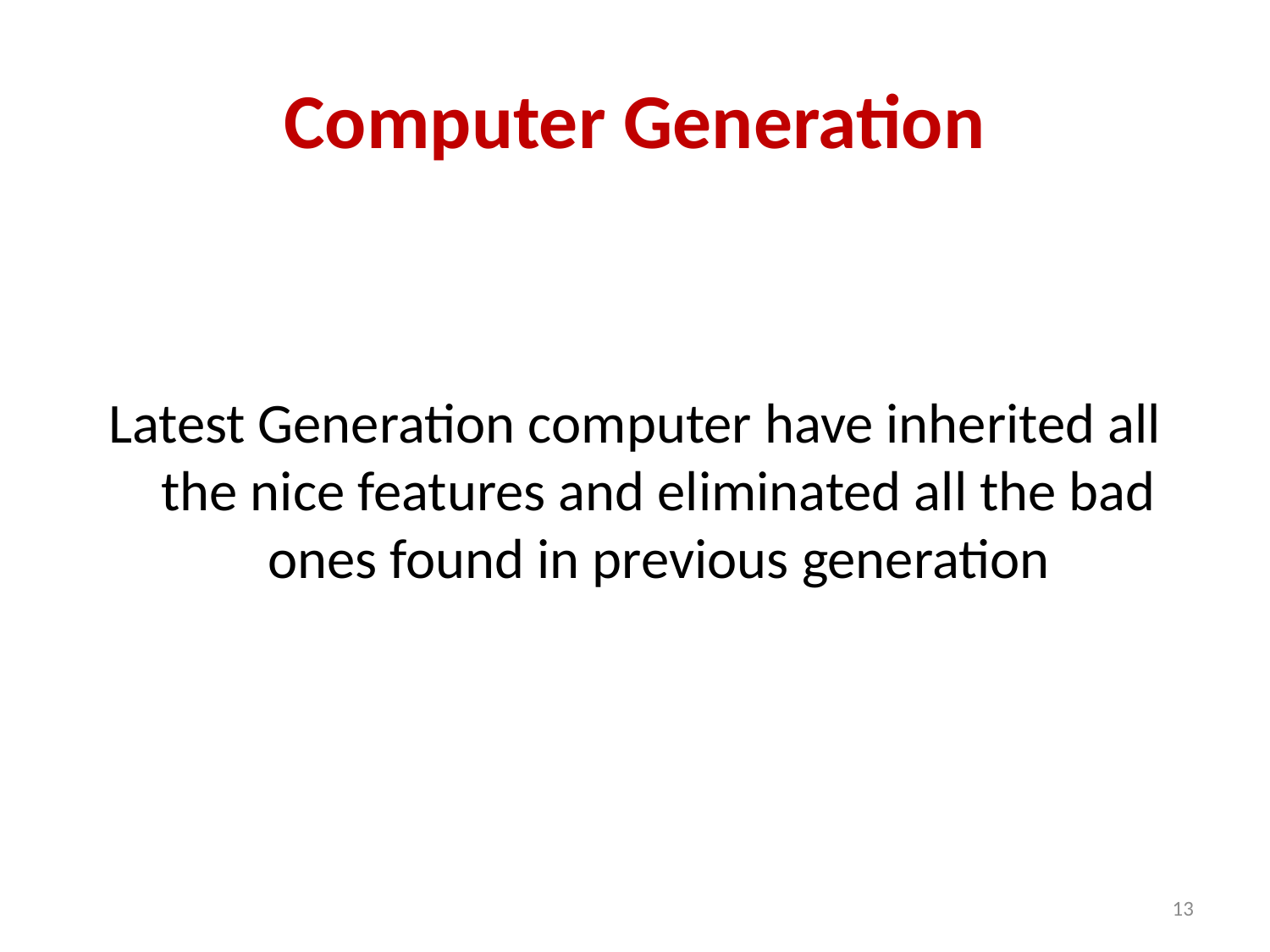

# Computer Generation

Latest Generation computer have inherited all the nice features and eliminated all the bad ones found in previous generation
13